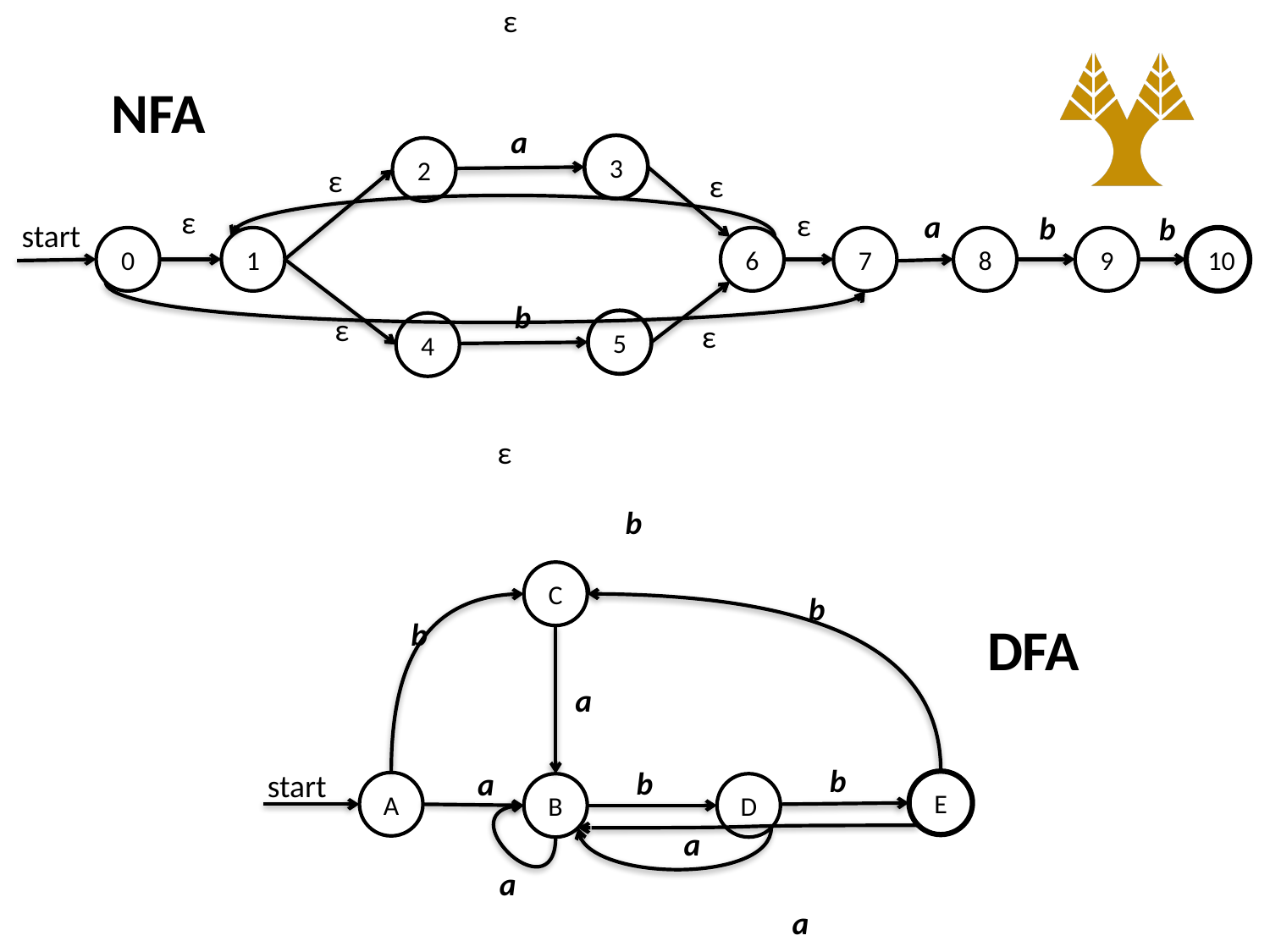

ε
NFA
a
3
2
ε
ε
ε
ε
a
b
b
start
0
1
6
7
8
9
10
b
ε
5
ε
4
ε
b
C
b
b
DFA
a
b
b
a
start
E
A
B
D
a
a
a